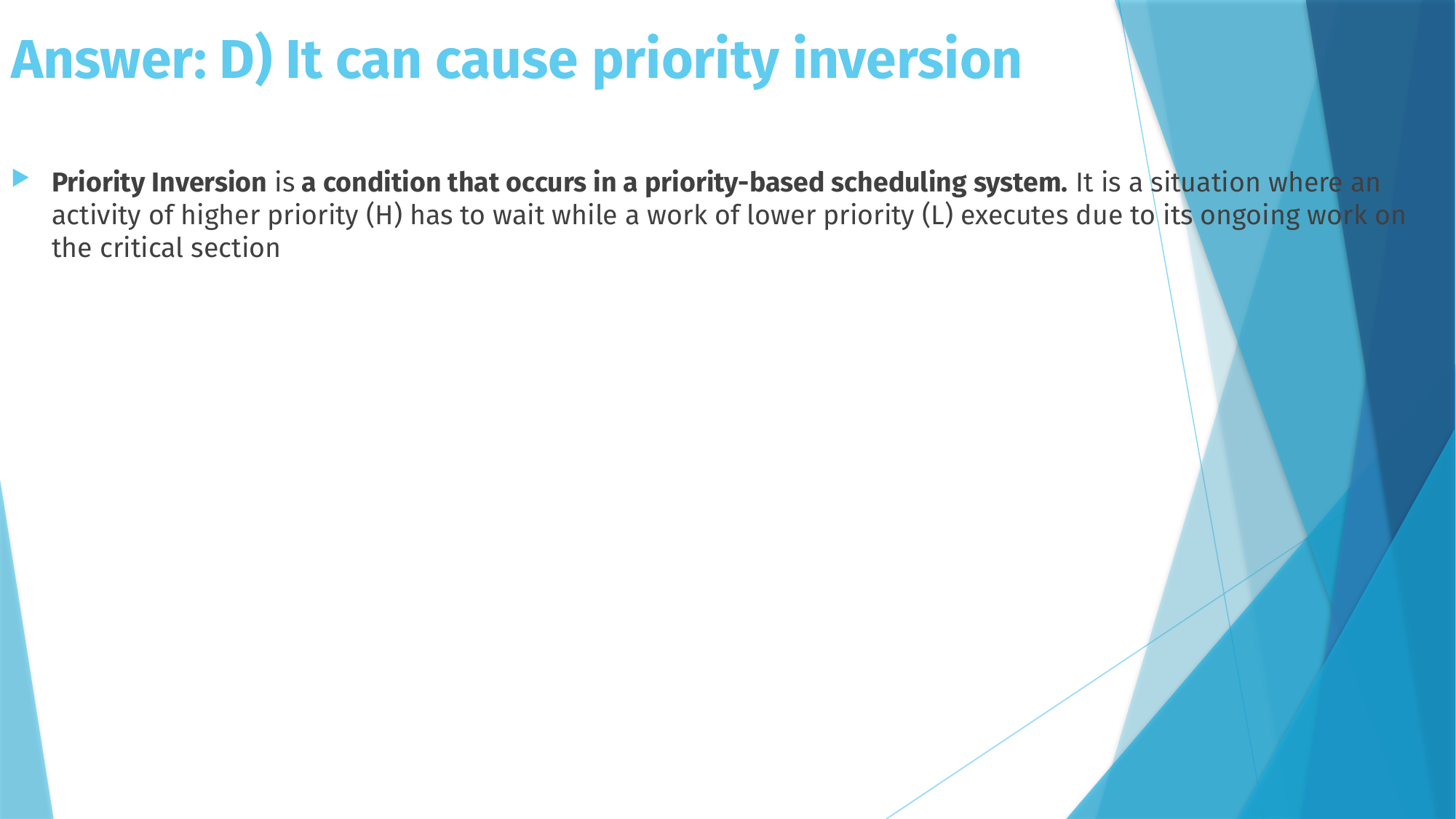

# Answer: D) It can cause priority inversion
Priority Inversion is a condition that occurs in a priority-based scheduling system. It is a situation where an activity of higher priority (H) has to wait while a work of lower priority (L) executes due to its ongoing work on the critical section